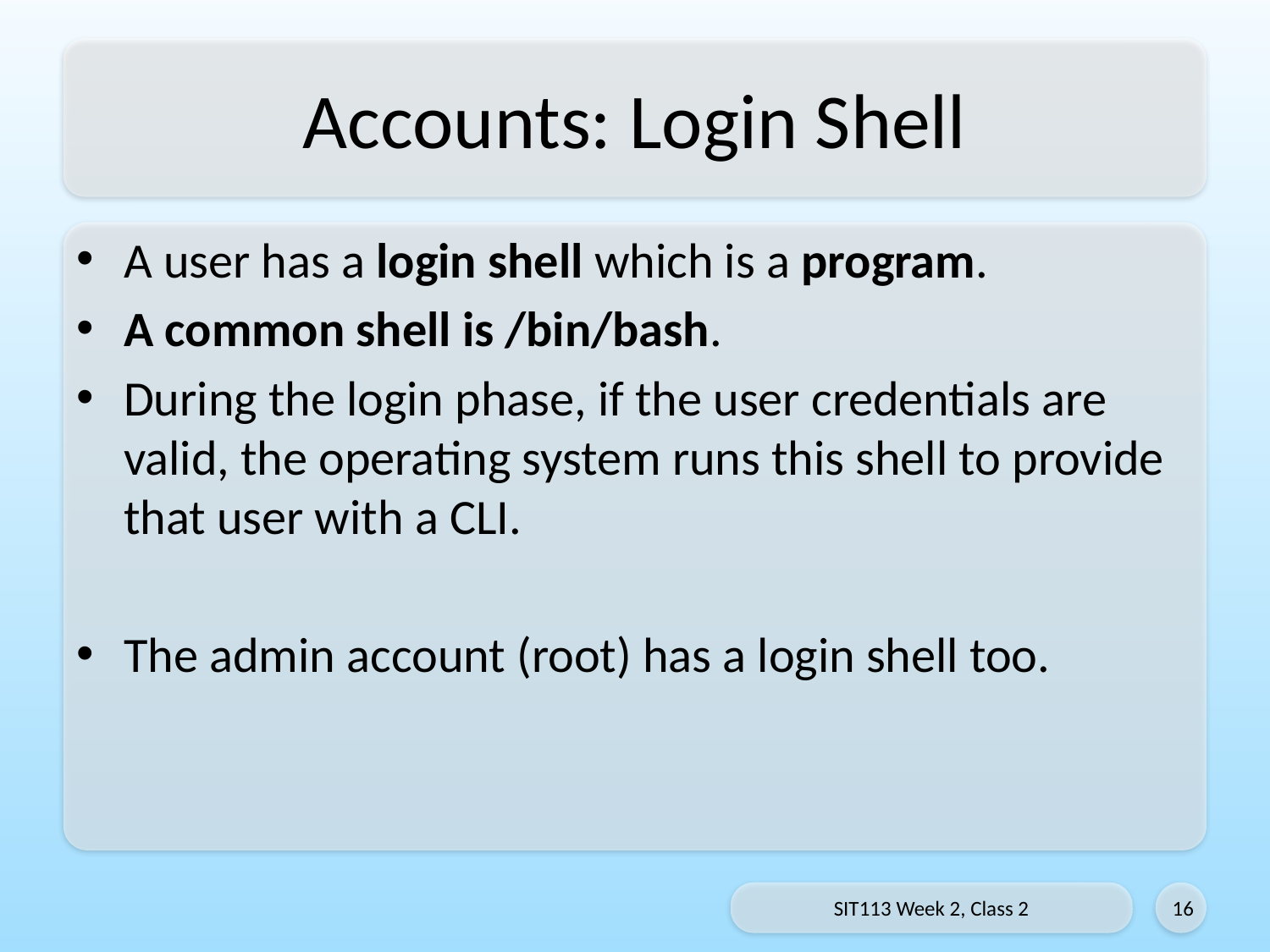

# Accounts: Login Shell
A user has a login shell which is a program.
A common shell is /bin/bash.
During the login phase, if the user credentials are valid, the operating system runs this shell to provide that user with a CLI.

The admin account (root) has a login shell too.
SIT113 Week 2, Class 2
16